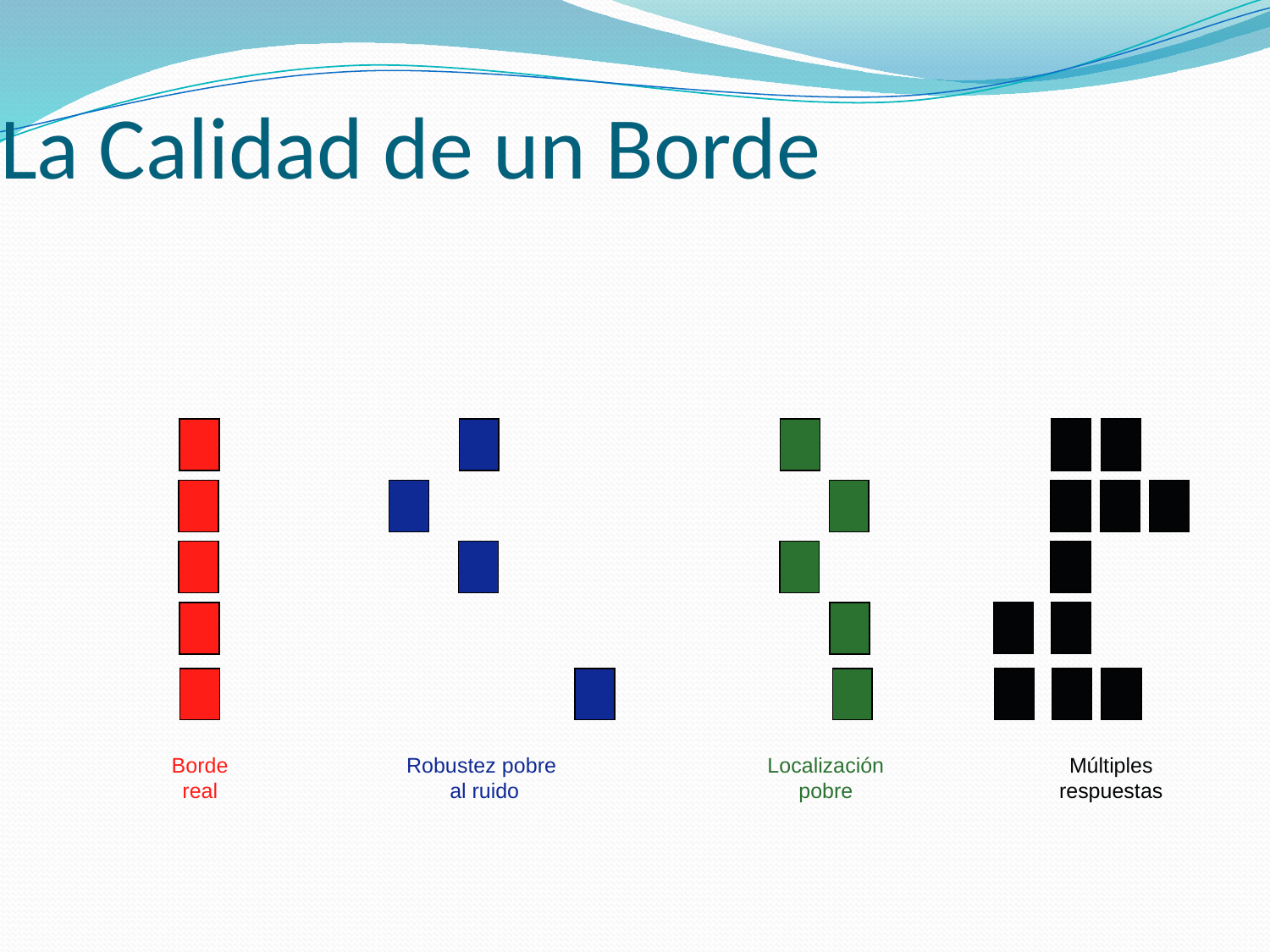

La Calidad de un Borde

Borde
real
Robustez pobre
al ruido
Localización
pobre
Múltiples
respuestas